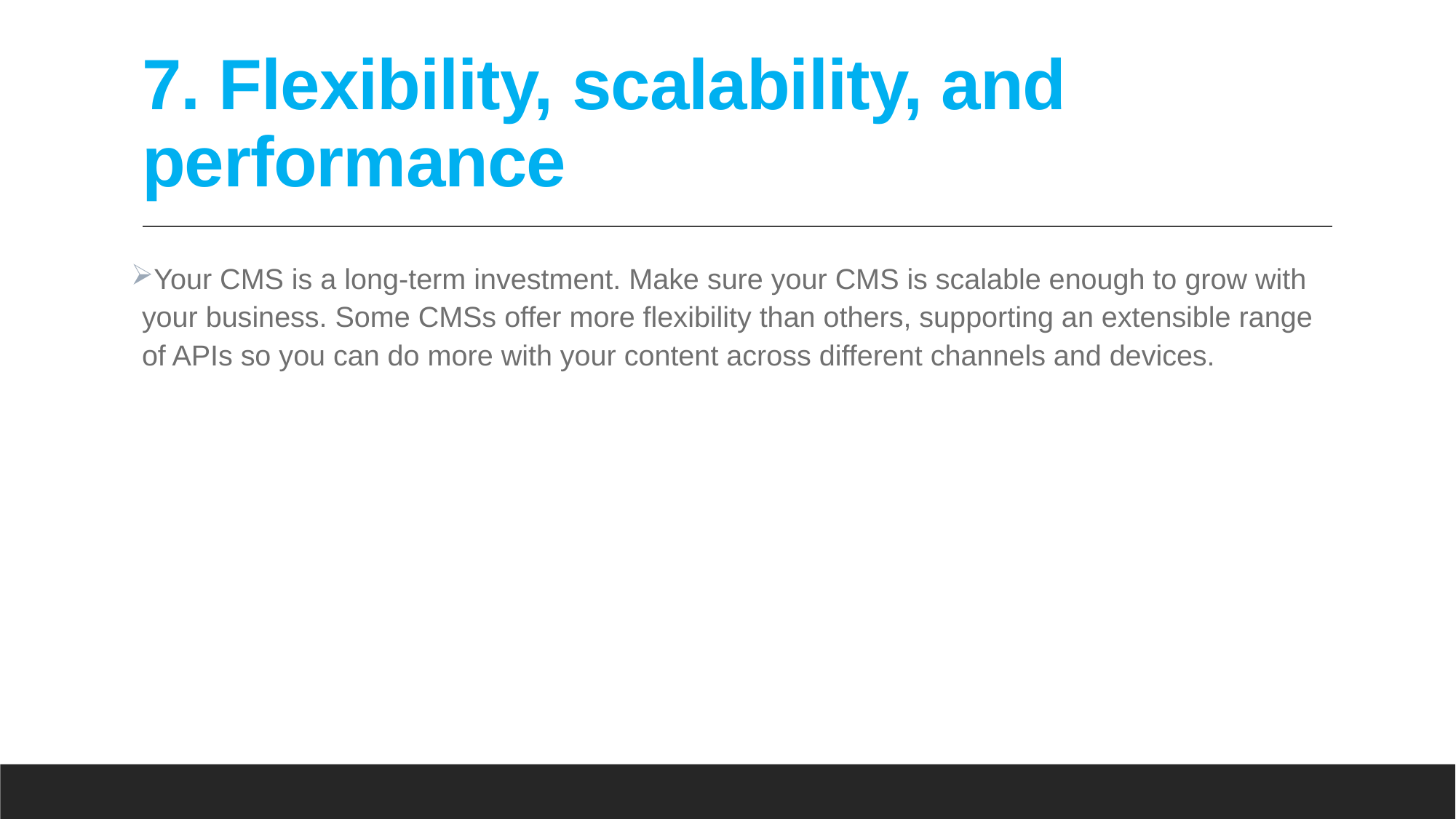

# 7. Flexibility, scalability, and performance
Your CMS is a long-term investment. Make sure your CMS is scalable enough to grow with your business. Some CMSs offer more flexibility than others, supporting an extensible range of APIs so you can do more with your content across different channels and devices.